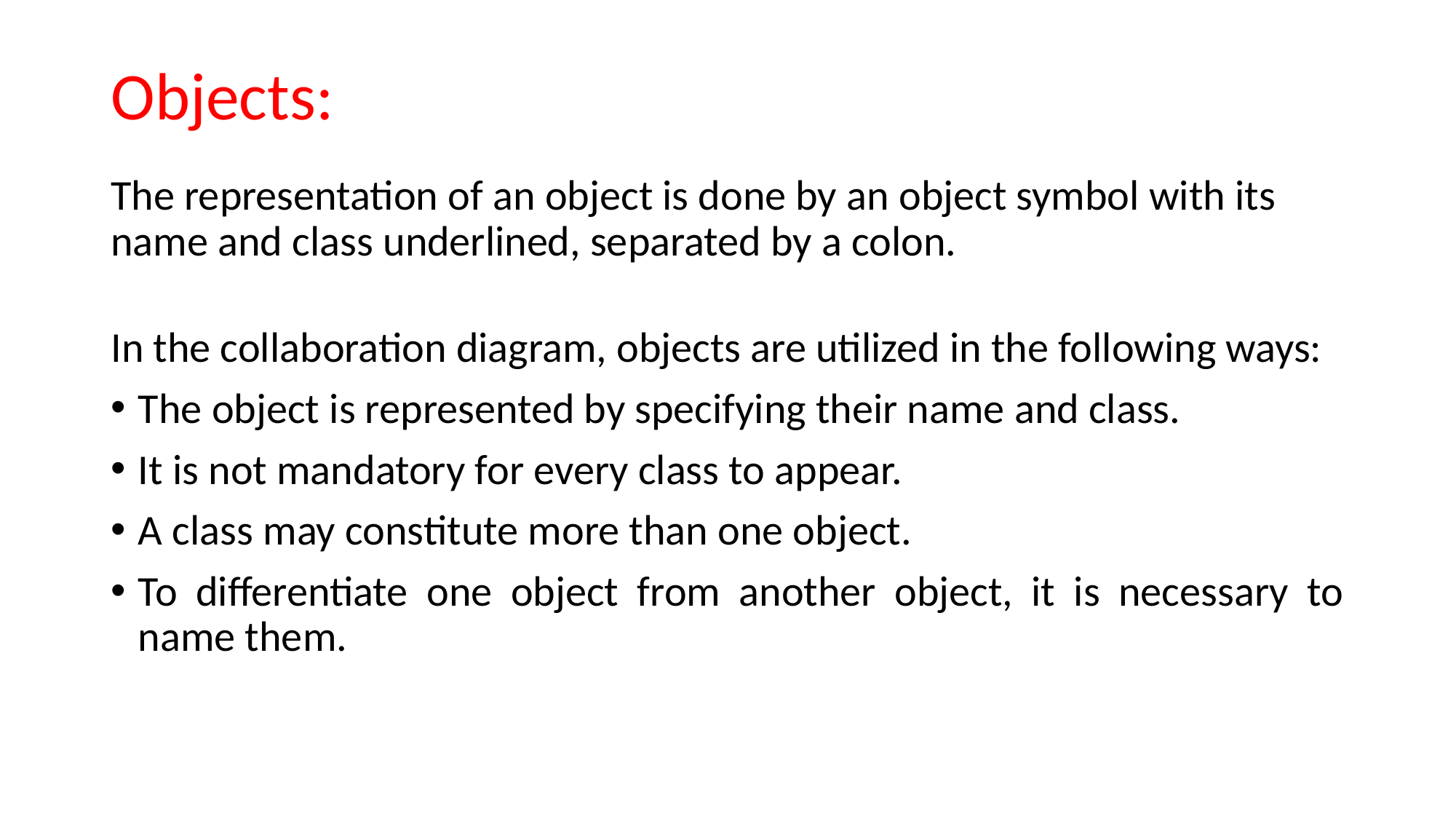

# Objects:
The representation of an object is done by an object symbol with its name and class underlined, separated by a colon.
In the collaboration diagram, objects are utilized in the following ways:
The object is represented by specifying their name and class.
It is not mandatory for every class to appear.
A class may constitute more than one object.
To differentiate one object from another object, it is necessary to name them.